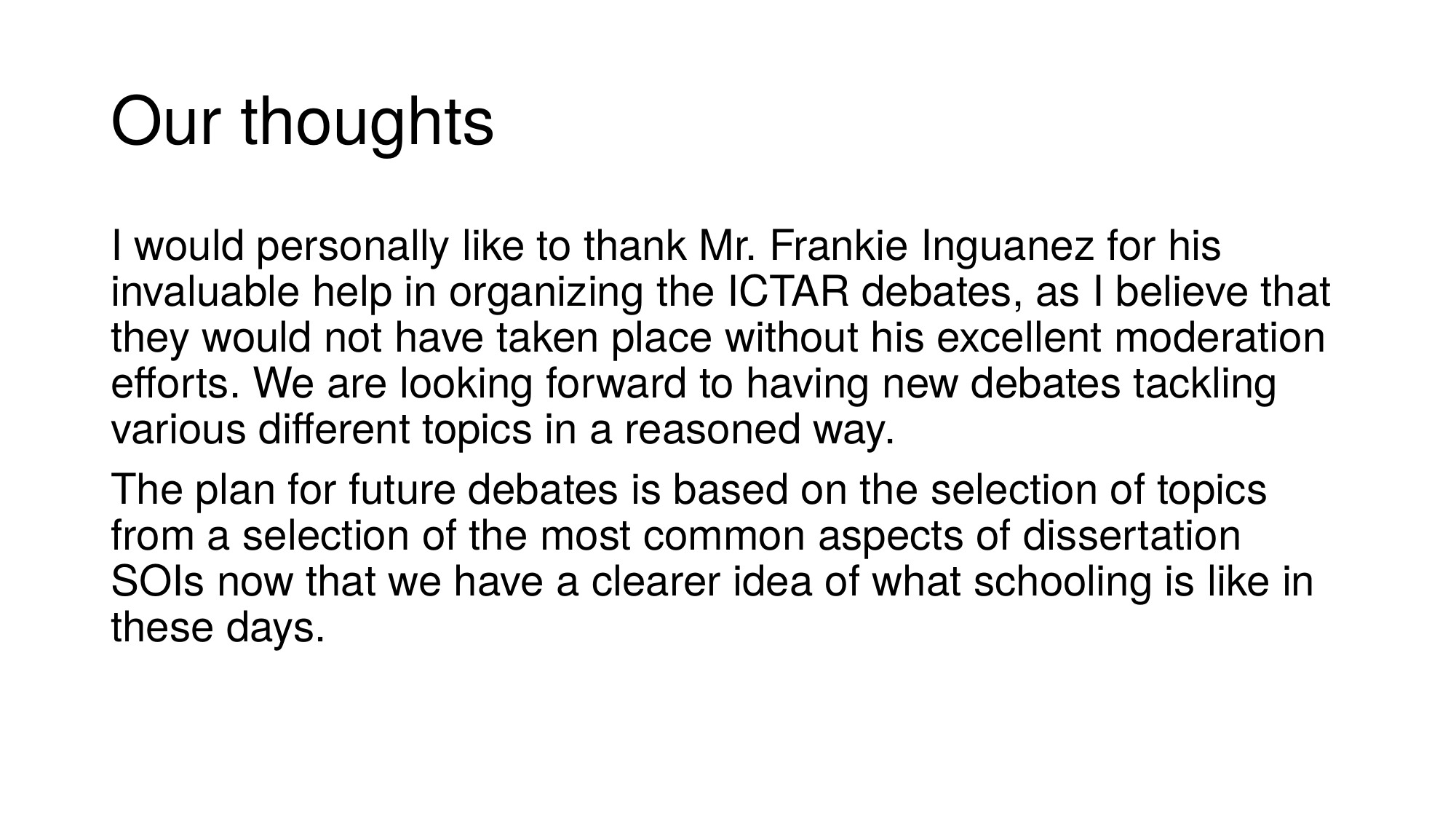

# Our thoughts
I would personally like to thank Mr. Frankie Inguanez for his invaluable help in organizing the ICTAR debates, as I believe that they would not have taken place without his excellent moderation efforts. We are looking forward to having new debates tackling various different topics in a reasoned way.
The plan for future debates is based on the selection of topics from a selection of the most common aspects of dissertation SOIs now that we have a clearer idea of what schooling is like in these days.